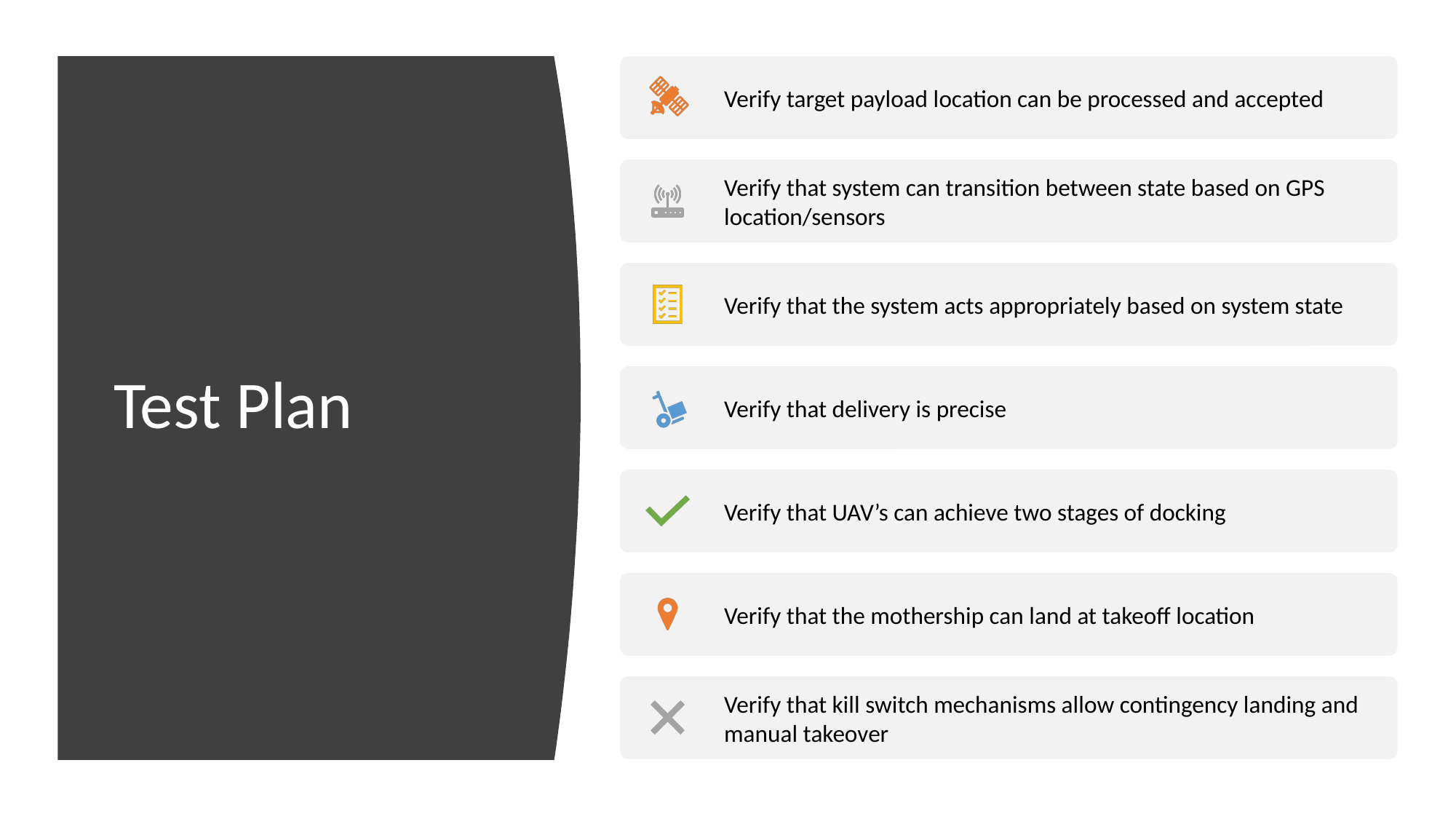

Verify target payload location can be processed and accepted
Verify that system can transition between state based on GPS location/sensors
Verify that the system acts appropriately based on system state
Verify that delivery is precise
Verify that UAV’s can achieve two stages of docking
Verify that the mothership can land at takeoff location
Verify that kill switch mechanisms allow contingency landing and manual takeover

# Test Plan